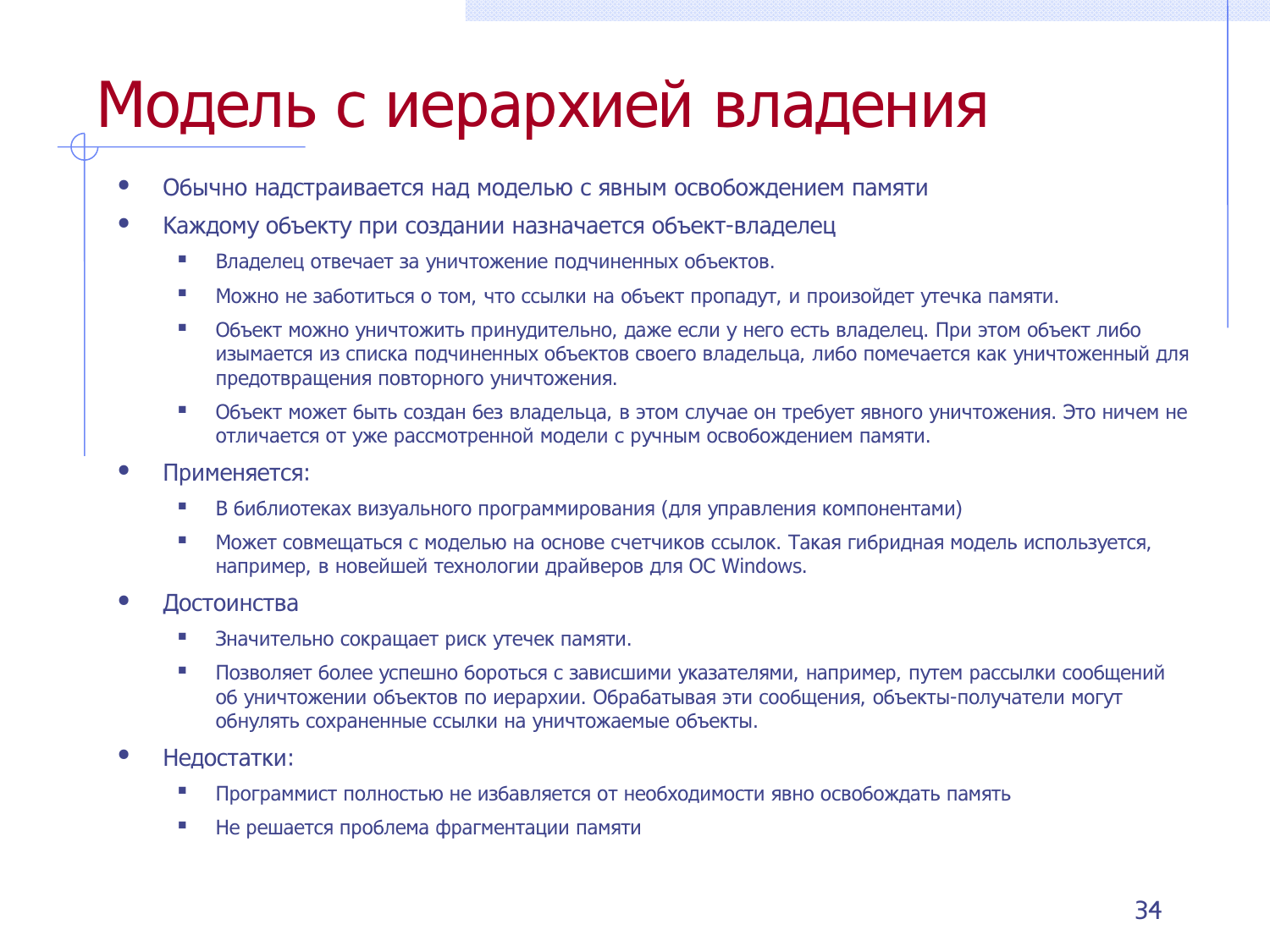

# Модель с иерархией владения
Обычно надстраивается над моделью с явным освобождением памяти
Каждому объекту при создании назначается объект-владелец
Владелец отвечает за уничтожение подчиненных объектов.
Можно не заботиться о том, что ссылки на объект пропадут, и произойдет утечка памяти.
Объект можно уничтожить принудительно, даже если у него есть владелец. При этом объект либо изымается из списка подчиненных объектов своего владельца, либо помечается как уничтоженный для предотвращения повторного уничтожения.
Объект может быть создан без владельца, в этом случае он требует явного уничтожения. Это ничем не отличается от уже рассмотренной модели с ручным освобождением памяти.
Применяется:
В библиотеках визуального программирования (для управления компонентами)
Может совмещаться с моделью на основе счетчиков ссылок. Такая гибридная модель используется, например, в новейшей технологии драйверов для ОС Windows.
Достоинства
Значительно сокращает риск утечек памяти.
Позволяет более успешно бороться с зависшими указателями, например, путем рассылки сообщений об уничтожении объектов по иерархии. Обрабатывая эти сообщения, объекты-получатели могут обнулять сохраненные ссылки на уничтожаемые объекты.
Недостатки:
Программист полностью не избавляется от необходимости явно освобождать память
Не решается проблема фрагментации памяти
34